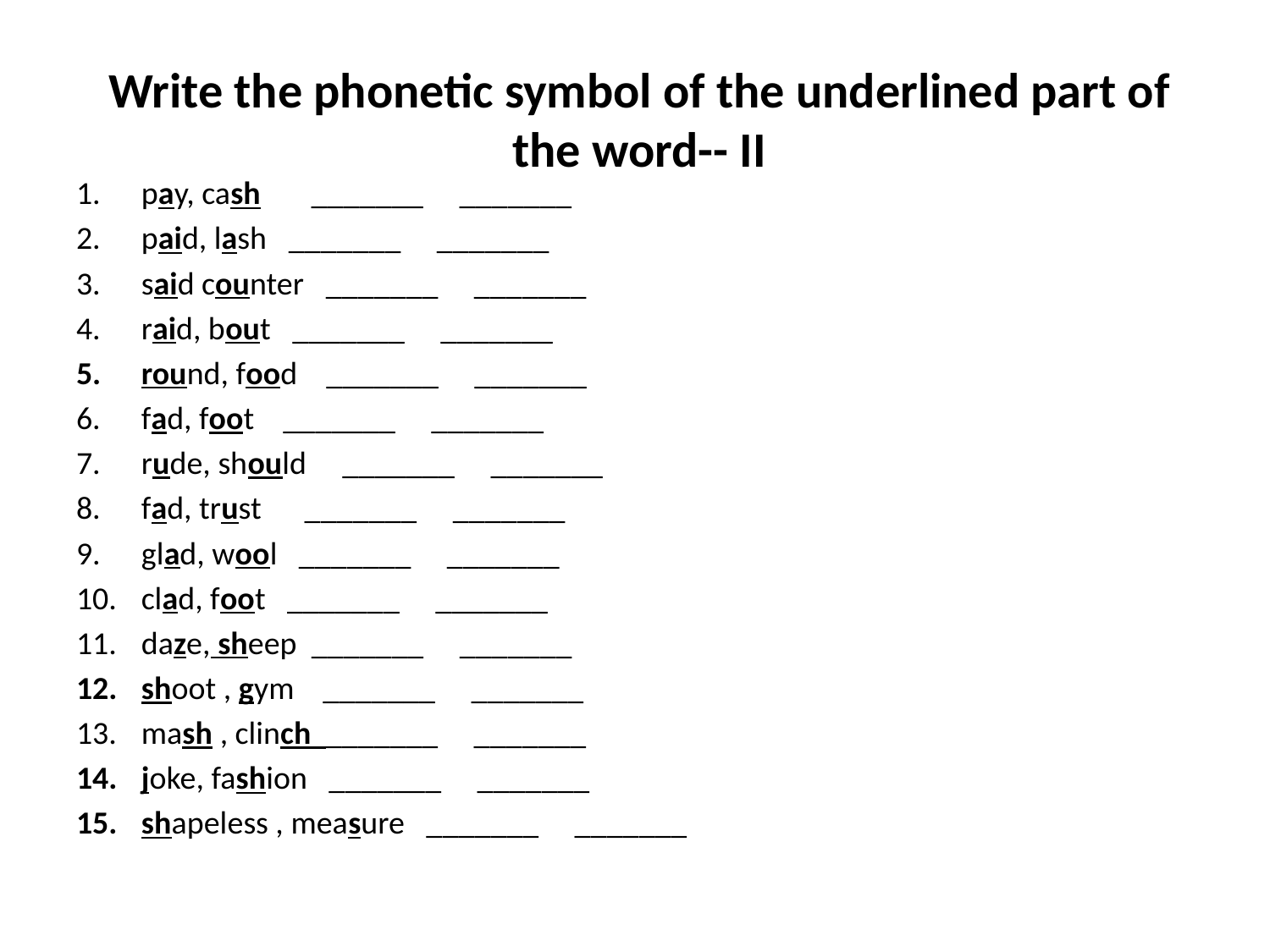

# Write the phonetic symbol of the underlined part of the word-- II
pay, cash       _______     _______
paid, lash   _______     _______
said counter   _______     _______
raid, bout   _______     _______
round, food    _______     _______
fad, foot    _______     _______
rude, should     _______     _______
fad, trust      _______     _______
glad, wool   _______     _______
clad, foot   _______     _______
daze, sheep  _______     _______
shoot , gym    _______     _______
mash , clinch  _______     _______
joke, fashion   _______     _______
shapeless , measure   _______     _______